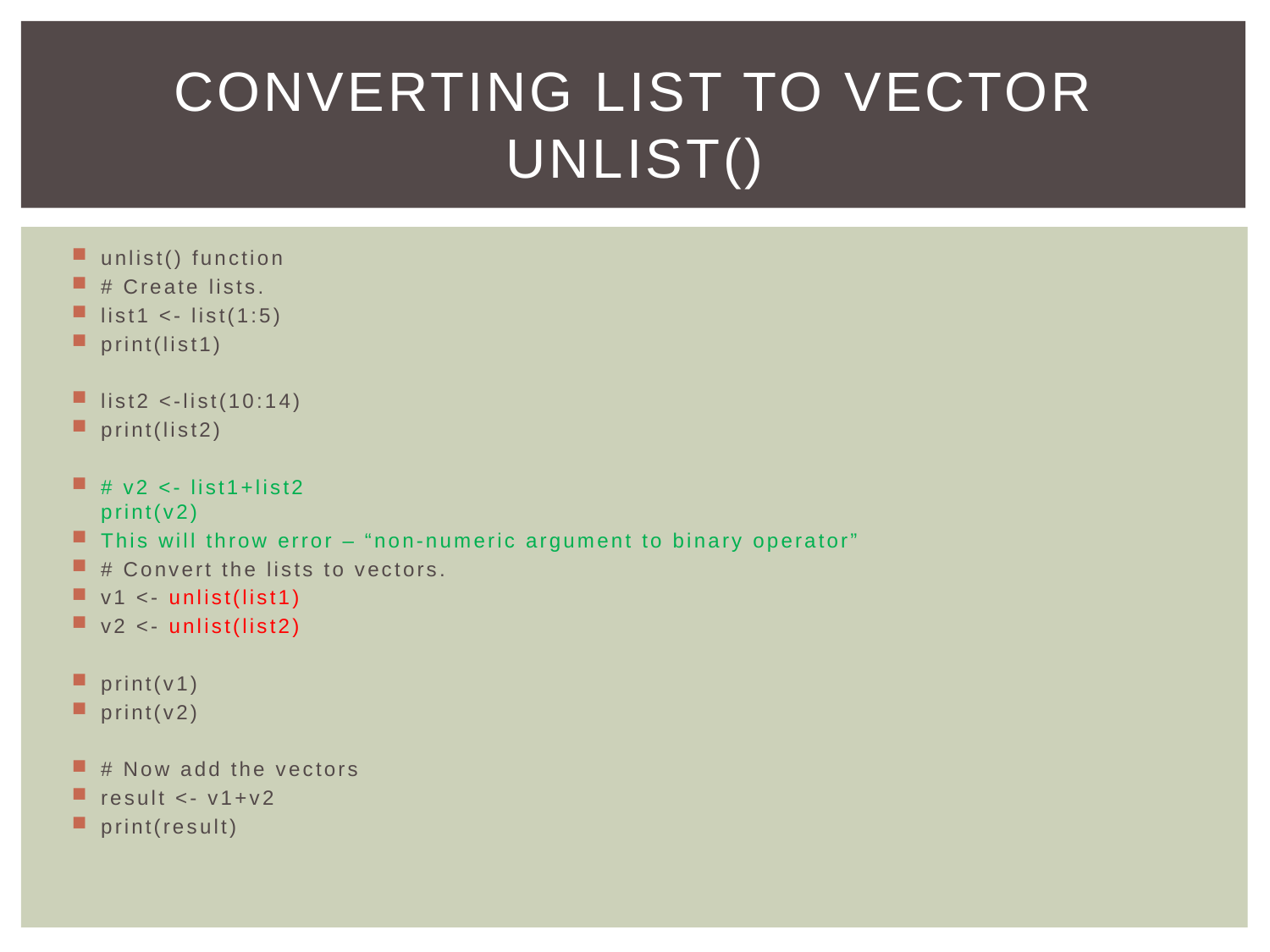

# Converting List to Vector unlist()
unlist() function
# Create lists.
list1 <- list(1:5)
print(list1)

list2 <-list(10:14)
print(list2)

# v2 <- list1+list2 print(v2)
This will throw error – “non-numeric argument to binary operator”
# Convert the lists to vectors.
v1 <- unlist(list1)
v2 <- unlist(list2)

print(v1)
print(v2)

# Now add the vectors
result <- v1+v2
print(result)